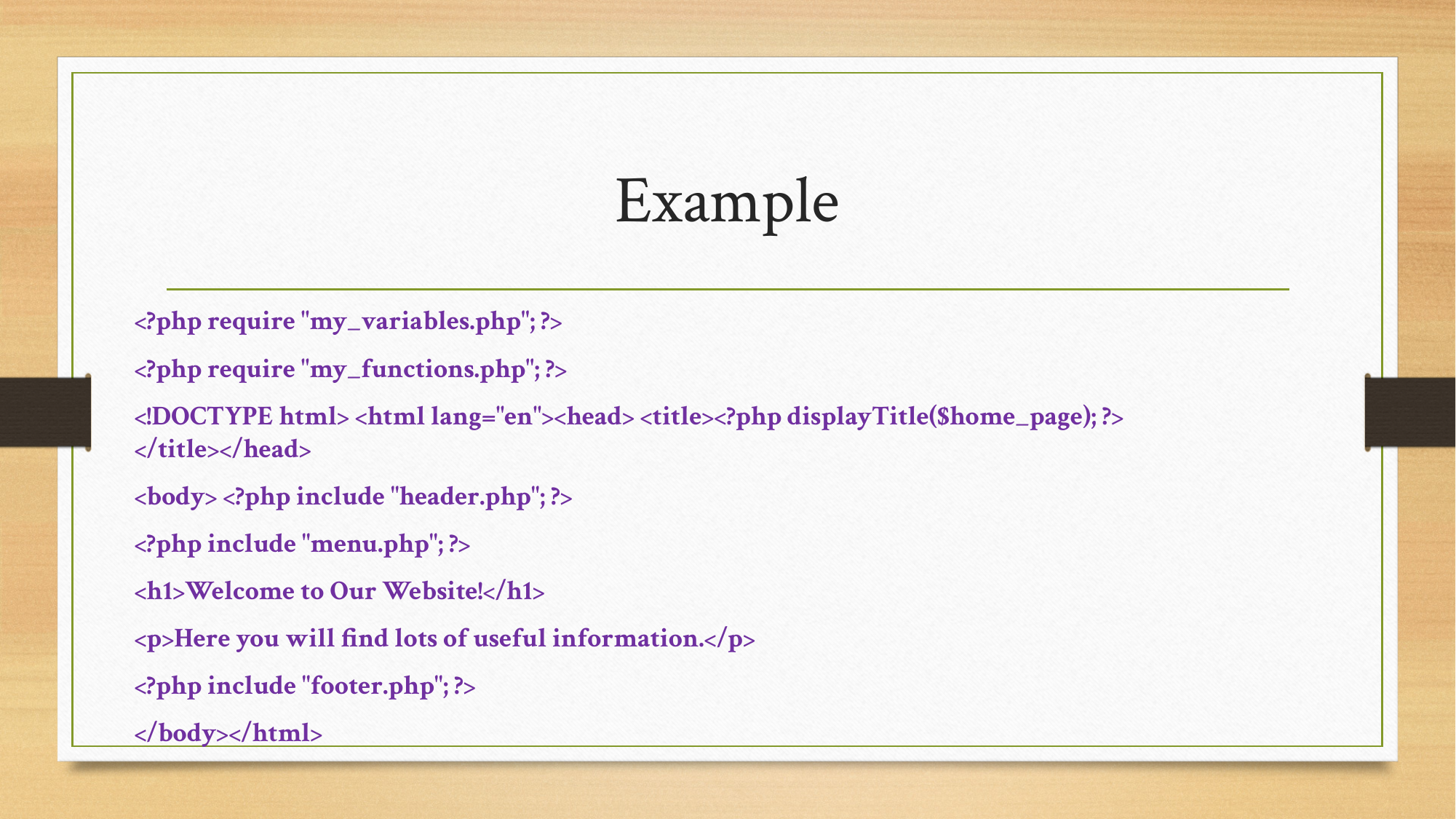

# Example
<?php require "my_variables.php"; ?>
<?php require "my_functions.php"; ?>
<!DOCTYPE html> <html lang="en"><head> <title><?php displayTitle($home_page); ?> </title></head>
<body> <?php include "header.php"; ?>
<?php include "menu.php"; ?>
<h1>Welcome to Our Website!</h1>
<p>Here you will find lots of useful information.</p>
<?php include "footer.php"; ?>
</body></html>